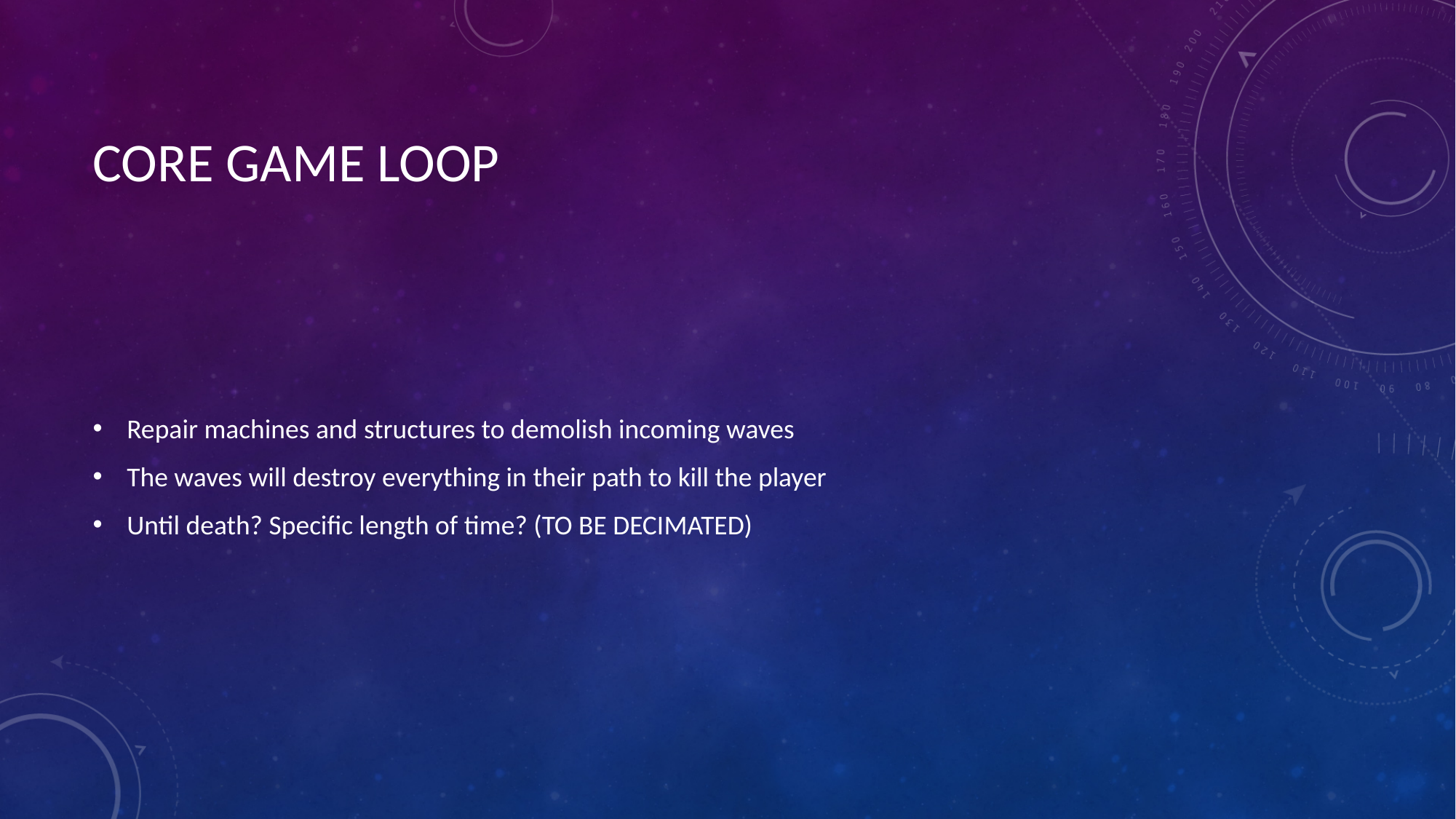

# Core Game Loop
Repair machines and structures to demolish incoming waves
The waves will destroy everything in their path to kill the player
Until death? Specific length of time? (TO BE DECIMATED)